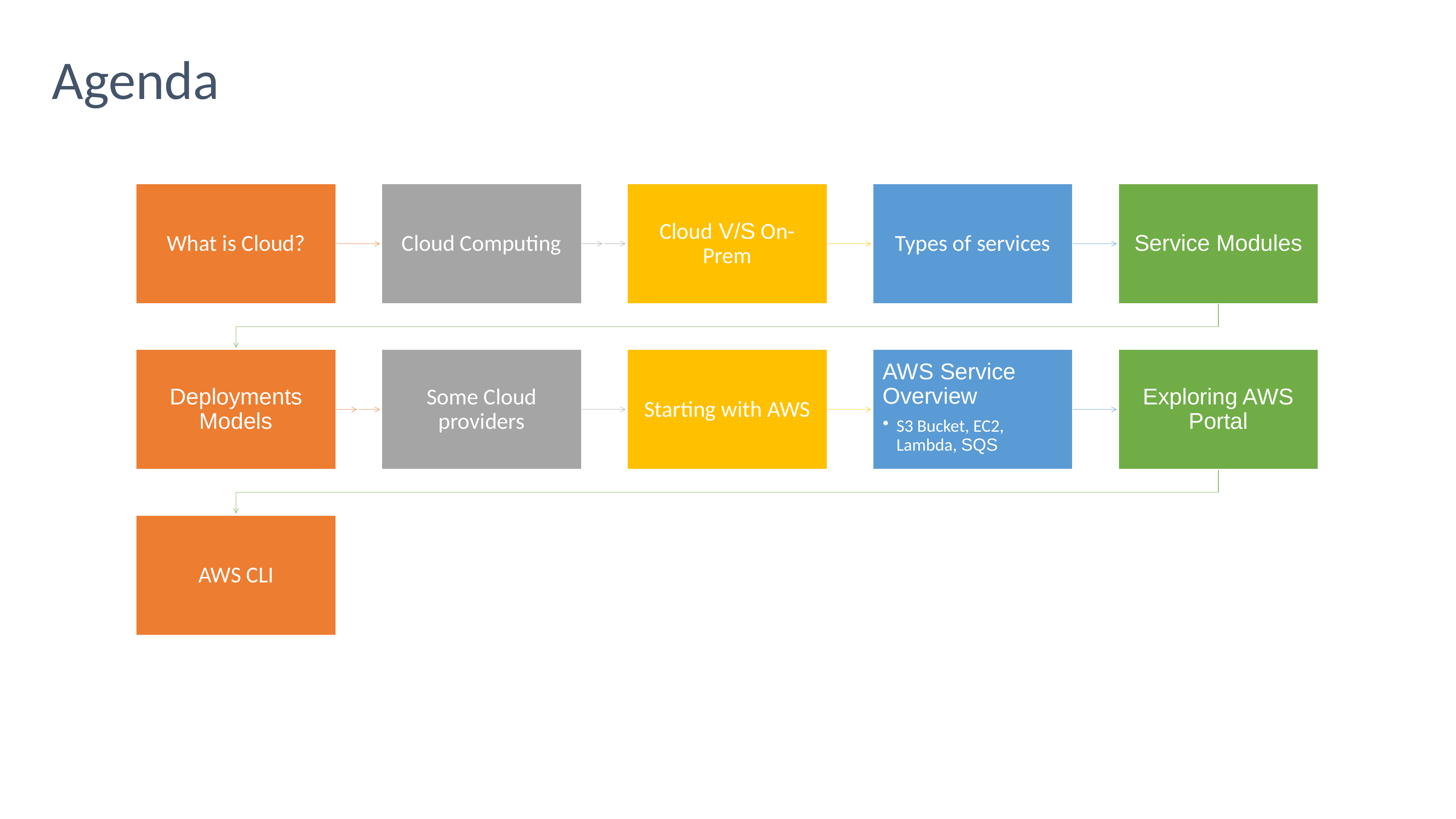

Agenda

What is Cloud?

Cloud Computing

Cloud V/S On-Prem

Types of services

Service Modules

Deployments Models

Some Cloud providers

Starting with AWS

AWS Service Overview
S3 Bucket, EC2, Lambda, SQS

Exploring AWS Portal
AWS CLI